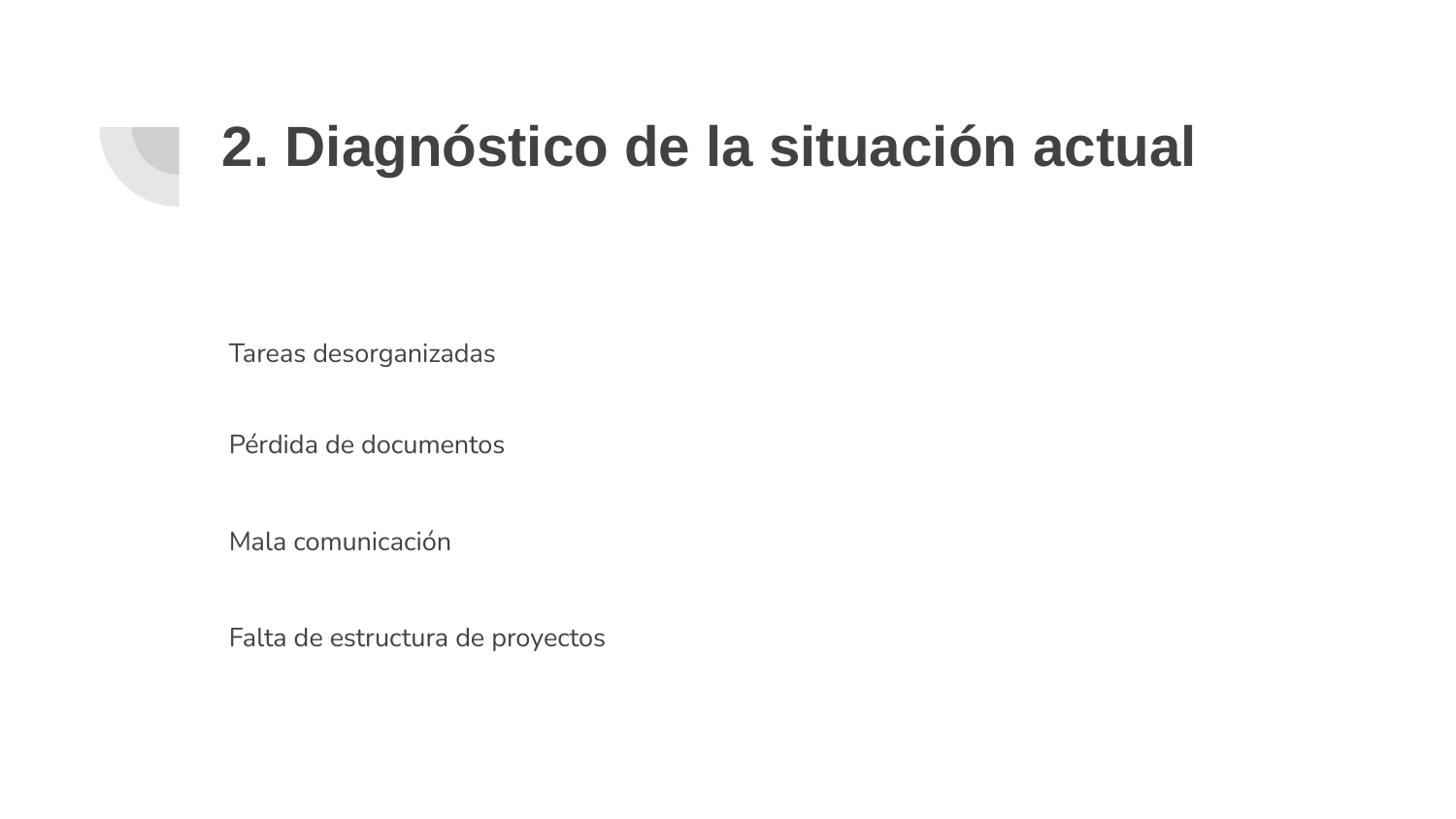

# 2. Diagnóstico de la situación actual
 Tareas desorganizadas
 Pérdida de documentos
 Mala comunicación
 Falta de estructura de proyectos